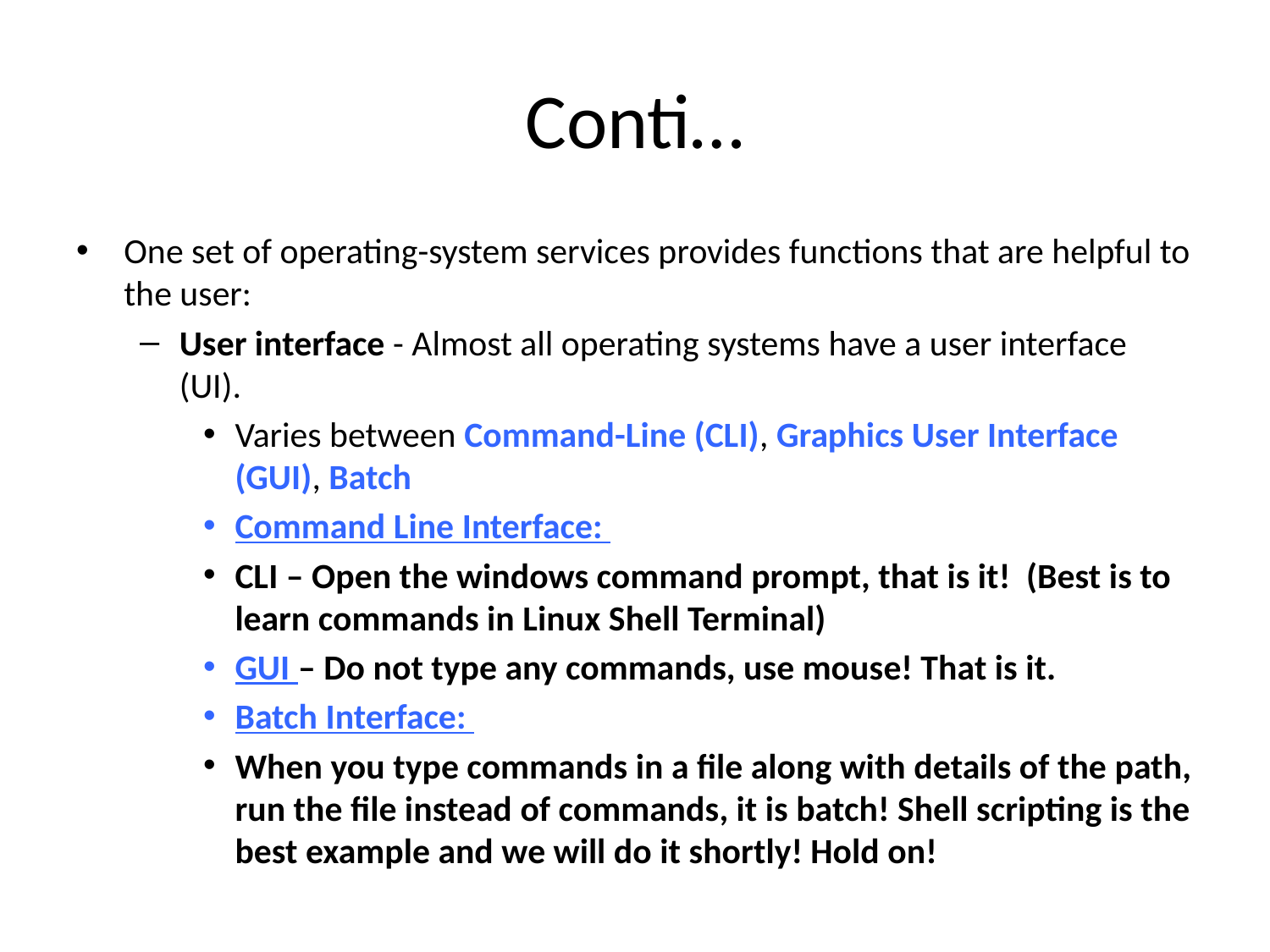

# Conti…
One set of operating-system services provides functions that are helpful to the user:
User interface - Almost all operating systems have a user interface (UI).
Varies between Command-Line (CLI), Graphics User Interface (GUI), Batch
Command Line Interface:
CLI – Open the windows command prompt, that is it!  (Best is to learn commands in Linux Shell Terminal)
GUI – Do not type any commands, use mouse! That is it.
Batch Interface:
When you type commands in a file along with details of the path, run the file instead of commands, it is batch! Shell scripting is the best example and we will do it shortly! Hold on!